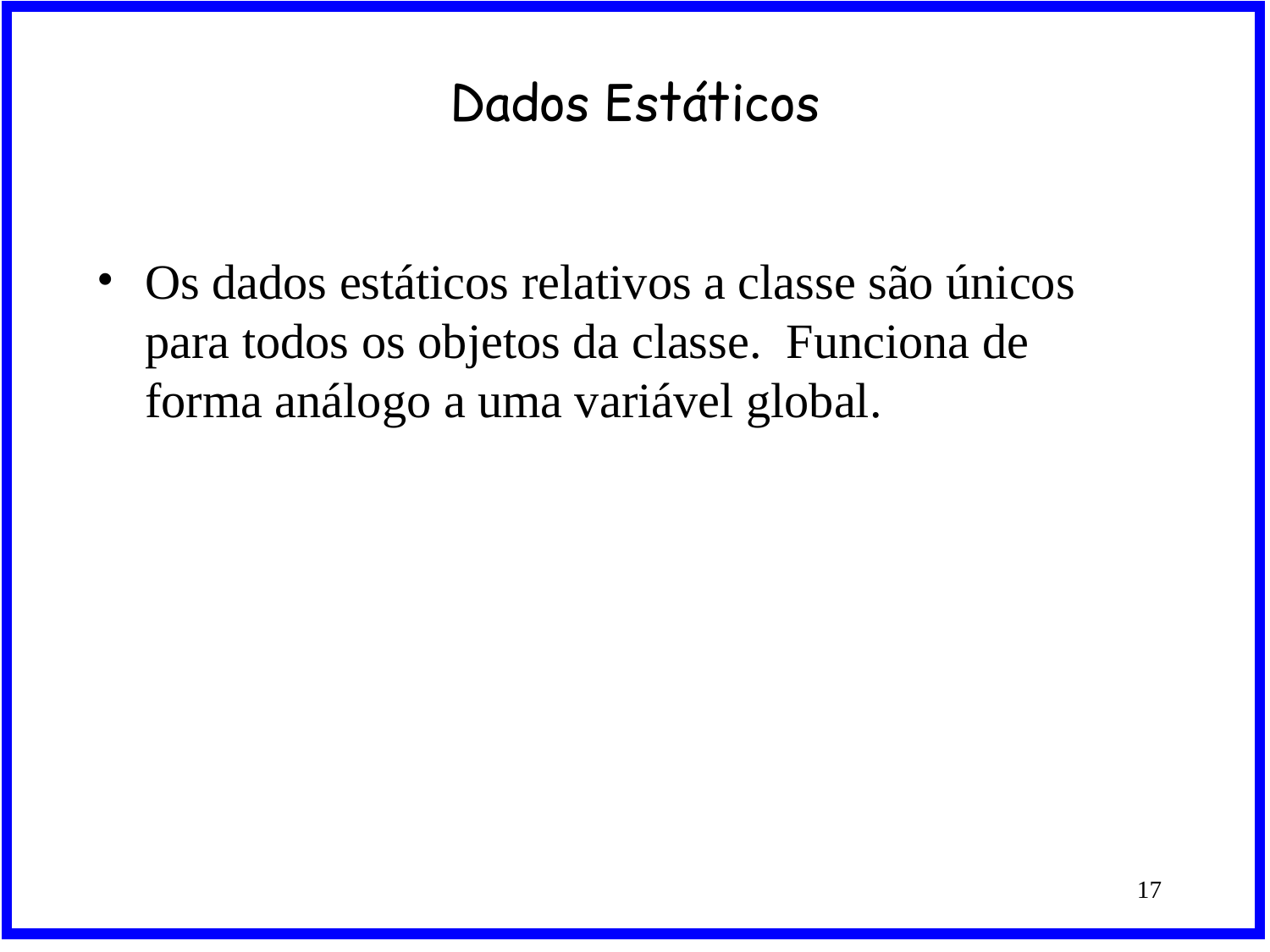

# Dados Estáticos
Os dados estáticos relativos a classe são únicos para todos os objetos da classe.  Funciona de forma análogo a uma variável global.

17